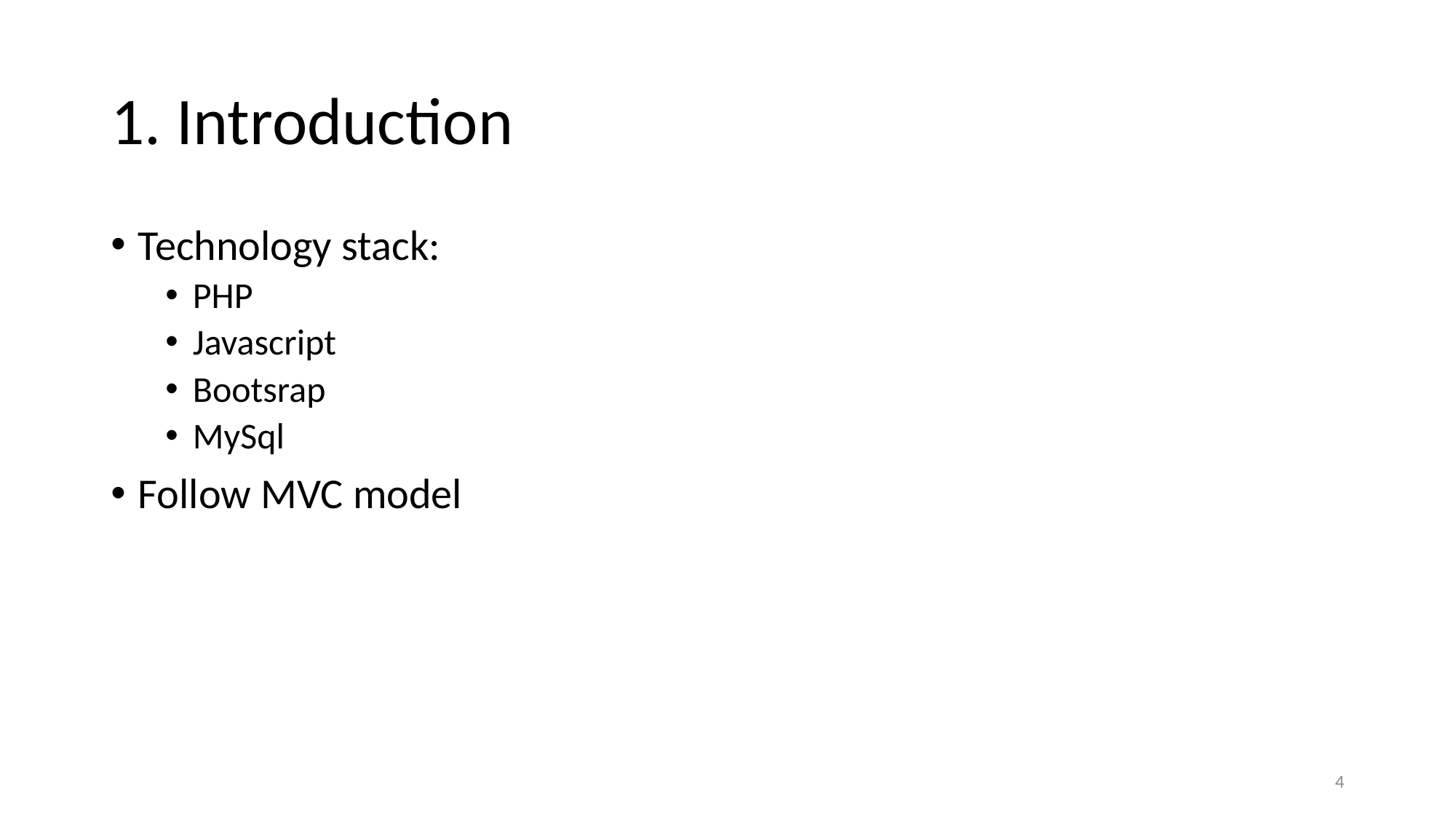

# 1. Introduction
Technology stack:
PHP
Javascript
Bootsrap
MySql
Follow MVC model
4